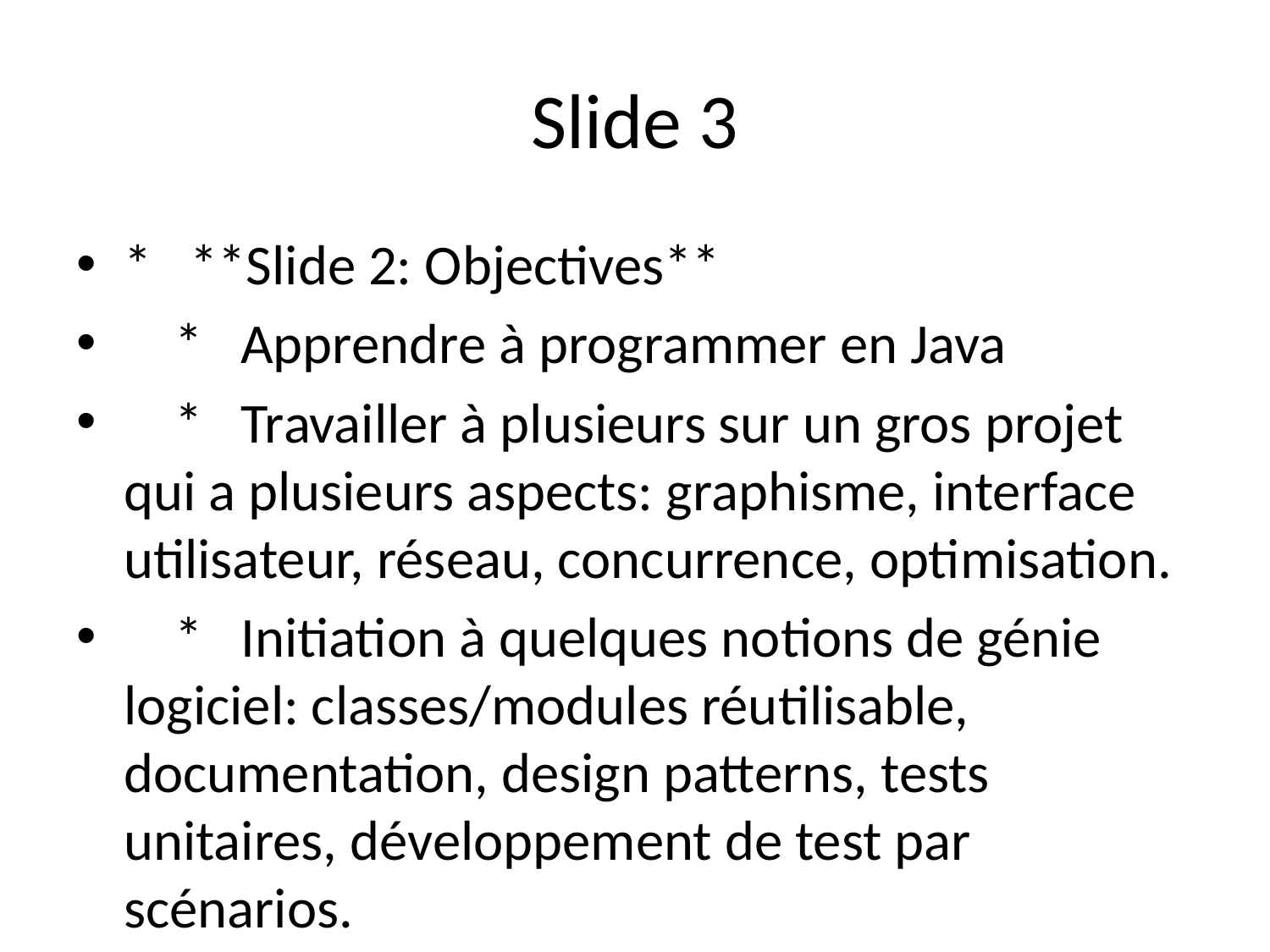

# Slide 3
*   **Slide 2: Objectives**
    *   Apprendre à programmer en Java
    *   Travailler à plusieurs sur un gros projet qui a plusieurs aspects: graphisme, interface utilisateur, réseau, concurrence, optimisation.
    *   Initiation à quelques notions de génie logiciel: classes/modules réutilisable, documentation, design patterns, tests unitaires, développement de test par scénarios.